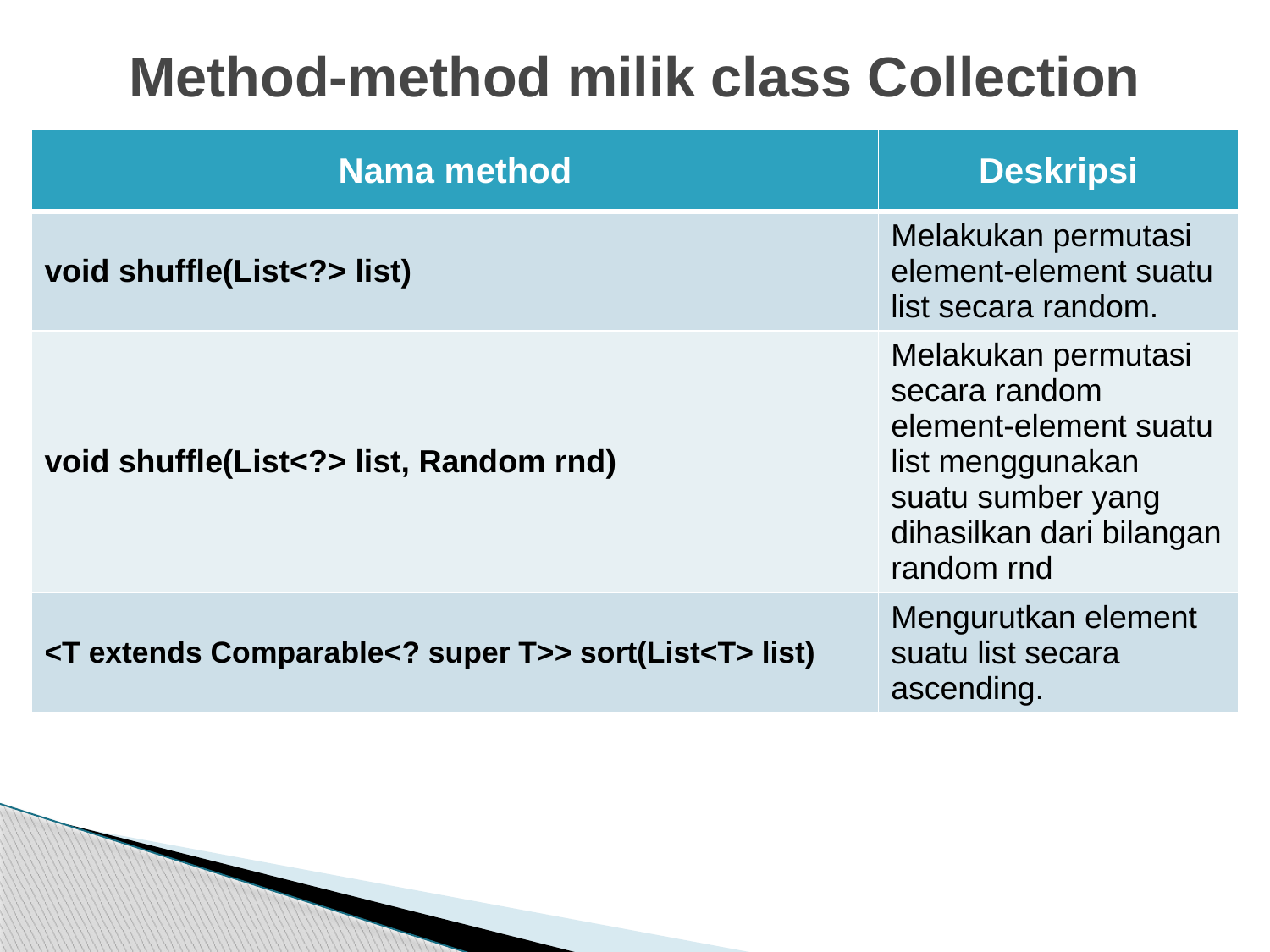

# Method-method milik class Collection
| Nama method | Deskripsi |
| --- | --- |
| void shuffle(List<?> list) | Melakukan permutasi element-element suatu list secara random. |
| void shuffle(List<?> list, Random rnd) | Melakukan permutasi secara random element-element suatu list menggunakan suatu sumber yang dihasilkan dari bilangan random rnd |
| <T extends Comparable<? super T>> sort(List<T> list) | Mengurutkan element suatu list secara ascending. |